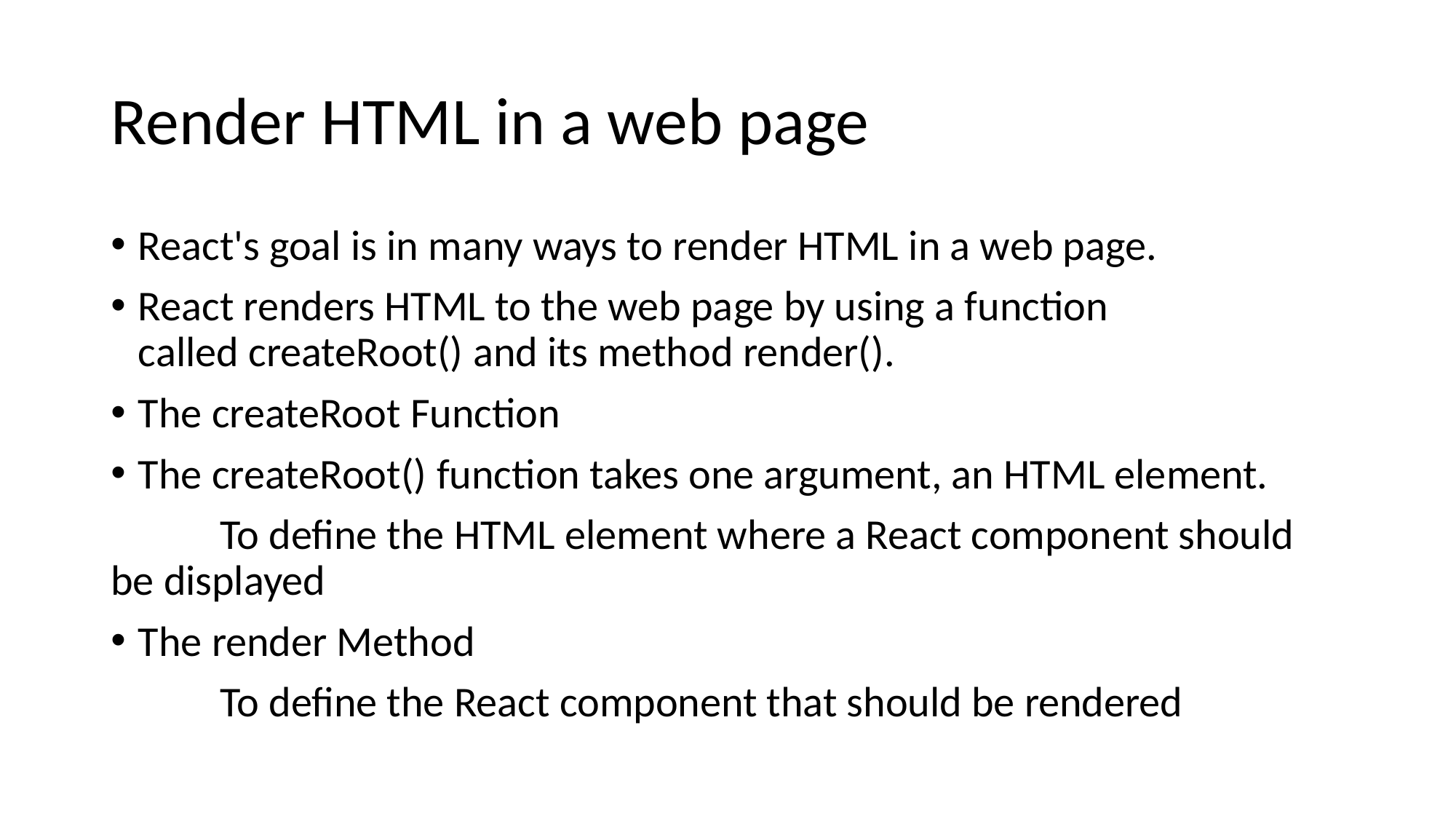

# Render HTML in a web page
React's goal is in many ways to render HTML in a web page.
React renders HTML to the web page by using a function called createRoot() and its method render().
The createRoot Function
The createRoot() function takes one argument, an HTML element.
	To define the HTML element where a React component should be displayed
The render Method
	To define the React component that should be rendered